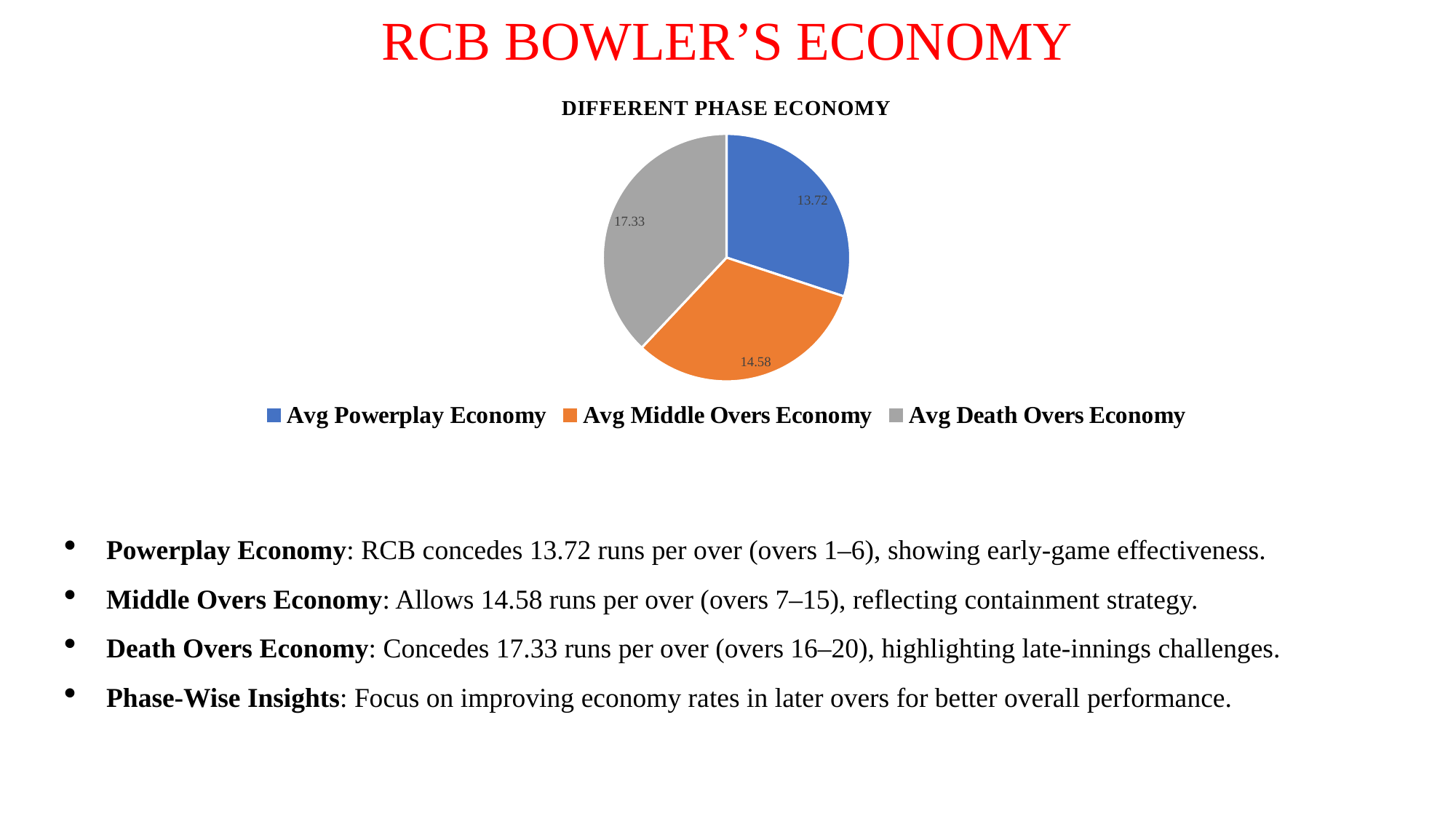

RCB BOWLER’S ECONOMY

### Chart: DIFFERENT PHASE ECONOMY

| Category |  |
|---|---|
| Avg Powerplay Economy | 13.72342995 |
| Avg Middle Overs Economy | 14.58120255 |
| Avg Death Overs Economy | 17.33268734 |
Powerplay Economy: RCB concedes 13.72 runs per over (overs 1–6), showing early-game effectiveness.
Middle Overs Economy: Allows 14.58 runs per over (overs 7–15), reflecting containment strategy.
Death Overs Economy: Concedes 17.33 runs per over (overs 16–20), highlighting late-innings challenges.
Phase-Wise Insights: Focus on improving economy rates in later overs for better overall performance.